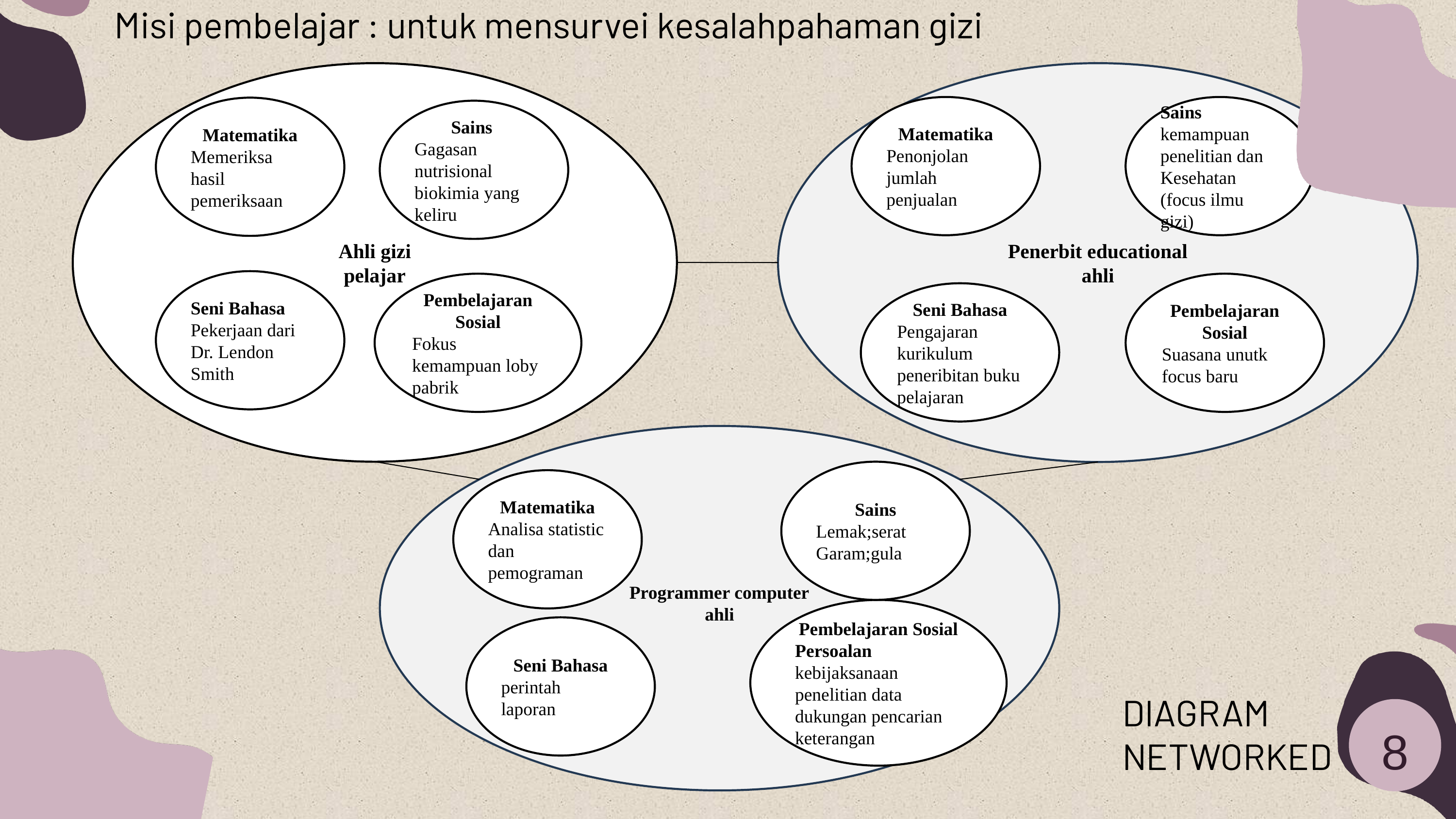

Misi pembelajar : untuk mensurvei kesalahpahaman gizi
Ahli gizi
pelajar
Penerbit educational
ahli
Sains kemampuan penelitian dan Kesehatan (focus ilmu gizi)
Matematika
Penonjolan jumlah penjualan
Matematika
Memeriksa hasil pemeriksaan
Sains
Gagasan nutrisional biokimia yang keliru

Seni Bahasa
Pekerjaan dari Dr. Lendon Smith
Pembelajaran Sosial
Fokus kemampuan loby pabrik
Pembelajaran Sosial
Suasana unutk focus baru
Seni Bahasa
Pengajaran kurikulum peneribitan buku pelajaran
Sains
Lemak;serat
Garam;gula
Matematika
Analisa statistic dan pemograman
Programmer computer
ahli

Pembelajaran Sosial
Persoalan kebijaksanaan penelitian data dukungan pencarian keterangan
Seni Bahasa
perintah laporan

DIAGRAM NETWORKED

8